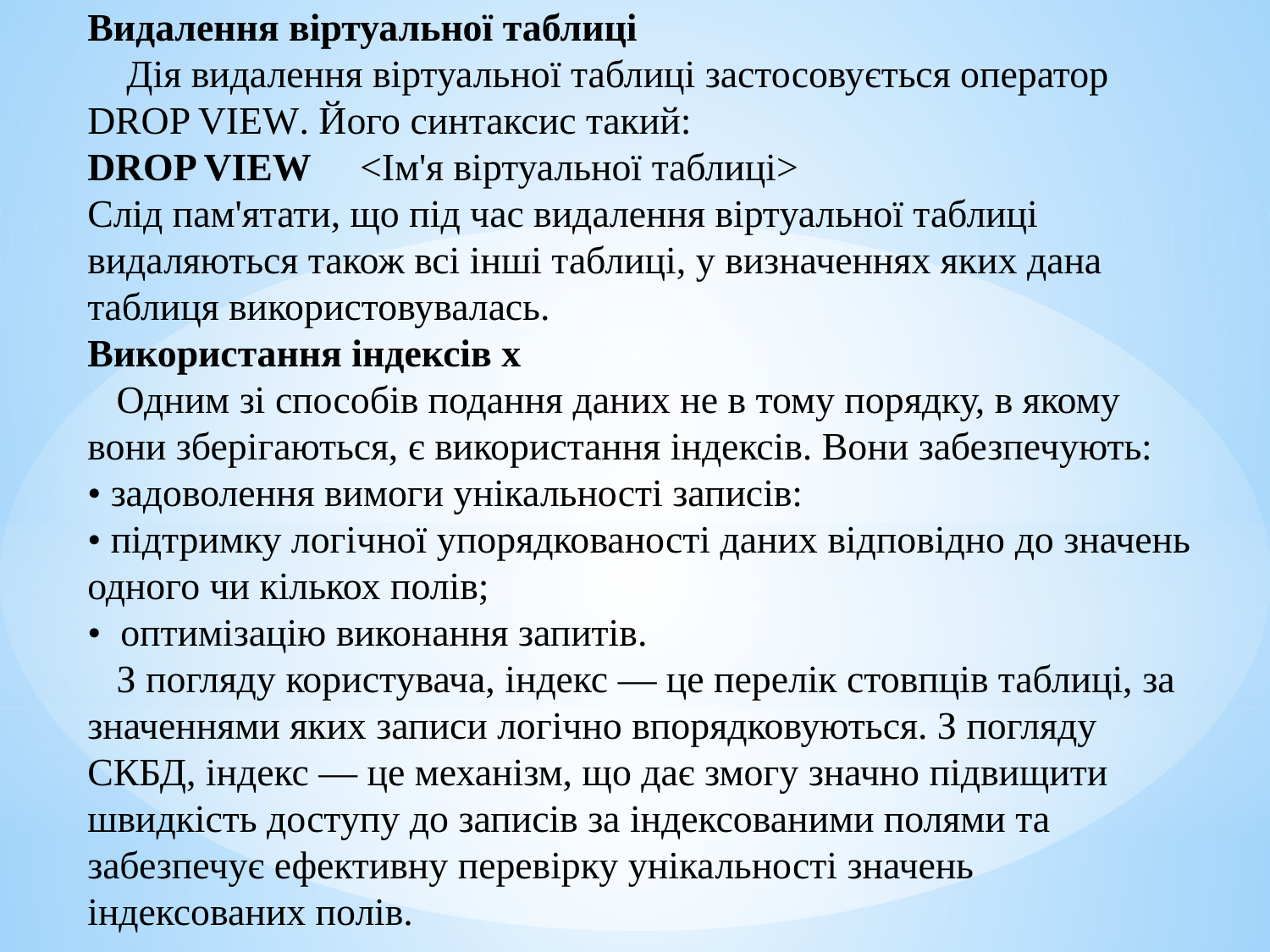

Видалення віртуальної таблиці
    Дія видалення віртуальної таблиці застосовується оператор DROP VIEW. Його синтаксис такий:
DROP VIEW     <Ім'я віртуальної таблиці>
Слід пам'ятати, що під час видалення віртуальної таблиці видаляються також всі інші таблиці, у визначеннях яких дана таблиця використовувалась.
Використання індексів х
   Одним зі способів подання даних не в тому порядку, в якому вони зберігаються, є використання індексів. Вони забезпечують:
• задоволення вимоги унікальності записів:
• підтримку логічної упорядкованості даних відповідно до значень одного чи кількох полів;
•  оптимізацію виконання запитів.
   З погляду користувача, індекс — це перелік стовпців таблиці, за значеннями яких записи логічно впорядковуються. З погляду СКБД, індекс — це механізм, що дає змогу значно підвищити швидкість доступу до записів за індексованими полями та забезпечує ефективну перевірку унікальності значень індексованих полів.